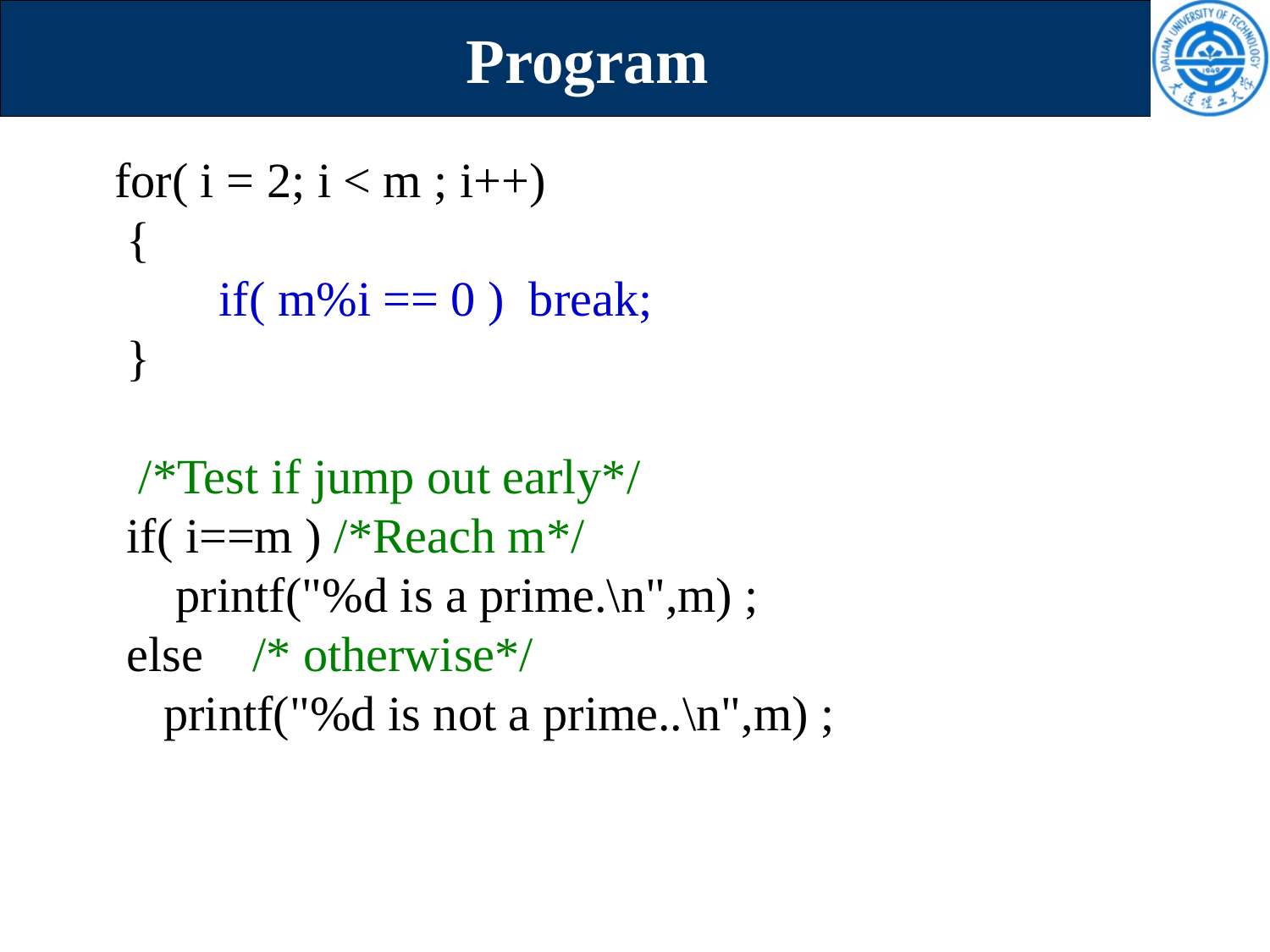

# Program
for( i = 2; i < m ; i++)
 {
	   if( m%i == 0 )  break;
 }

  /*Test if jump out early*/
 if( i==m ) /*Reach m*/
     printf("%d is a prime.\n",m) ;
 else    /* otherwise*/
    printf("%d is not a prime..\n",m) ;